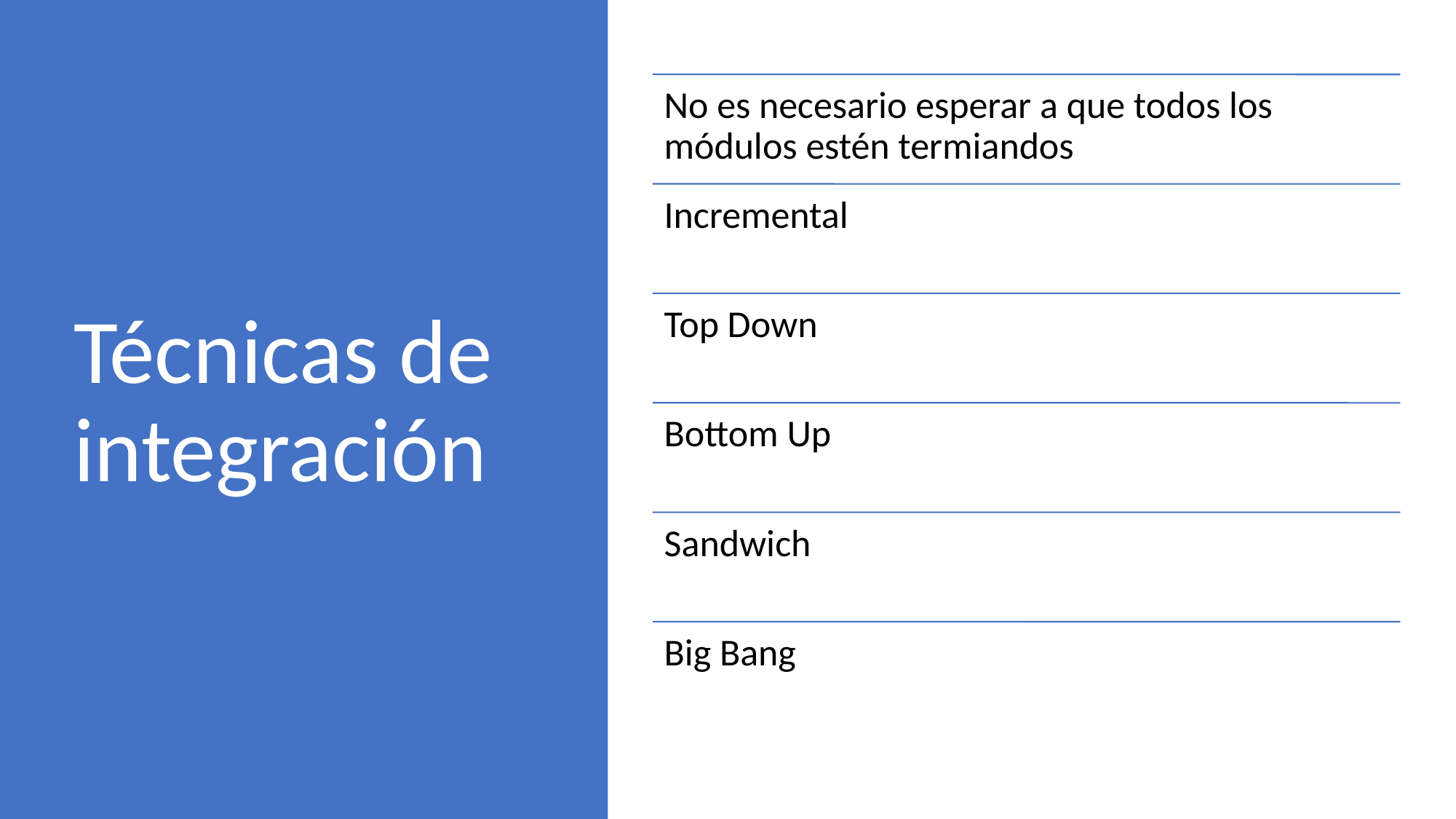

# Técnicas de integración
No es necesario esperar a que todos los módulos estén termiandos
Incremental
Top Down
Bottom Up
Sandwich
Big Bang